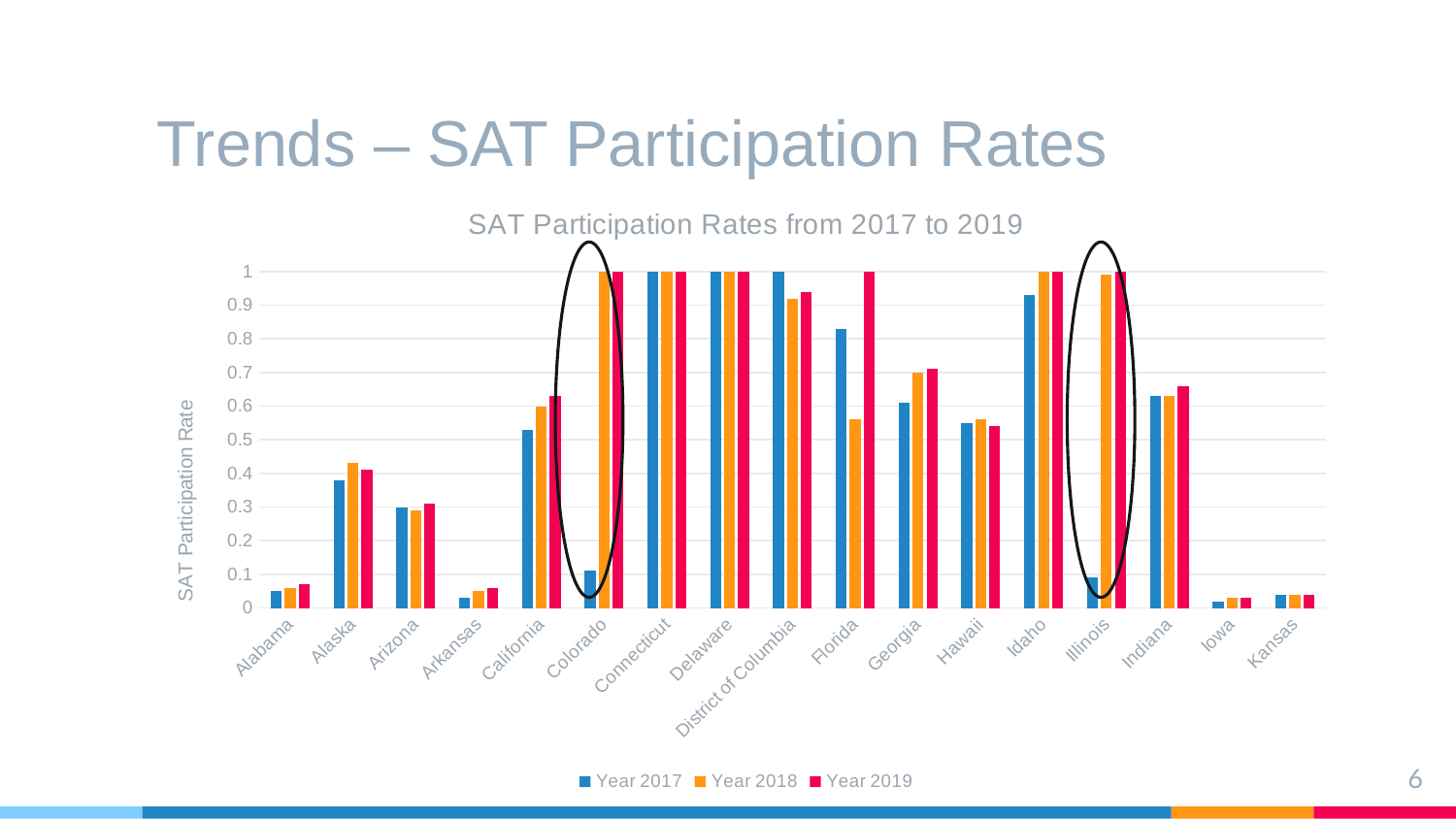

# Trends – SAT Participation Rates

### Chart: SAT Participation Rates from 2017 to 2019

| Category | Year 2017 | Year 2018 | Year 2019 |
|---|---|---|---|
| Alabama | 0.05 | 0.06 | 0.07 |
| Alaska | 0.38 | 0.43 | 0.41 |
| Arizona | 0.3 | 0.29 | 0.31 |
| Arkansas | 0.03 | 0.05 | 0.06 |
| California | 0.53 | 0.6 | 0.63 |
| Colorado | 0.11 | 1.0 | 1.0 |
| Connecticut | 1.0 | 1.0 | 1.0 |
| Delaware | 1.0 | 1.0 | 1.0 |
| District of Columbia | 1.0 | 0.92 | 0.94 |
| Florida | 0.83 | 0.56 | 1.0 |
| Georgia | 0.61 | 0.7 | 0.71 |
| Hawaii | 0.55 | 0.56 | 0.54 |
| Idaho | 0.93 | 1.0 | 1.0 |
| Illinois | 0.09 | 0.99 | 1.0 |
| Indiana | 0.63 | 0.63 | 0.66 |
| Iowa | 0.02 | 0.03 | 0.03 |
| Kansas | 0.04 | 0.04 | 0.04 |

6